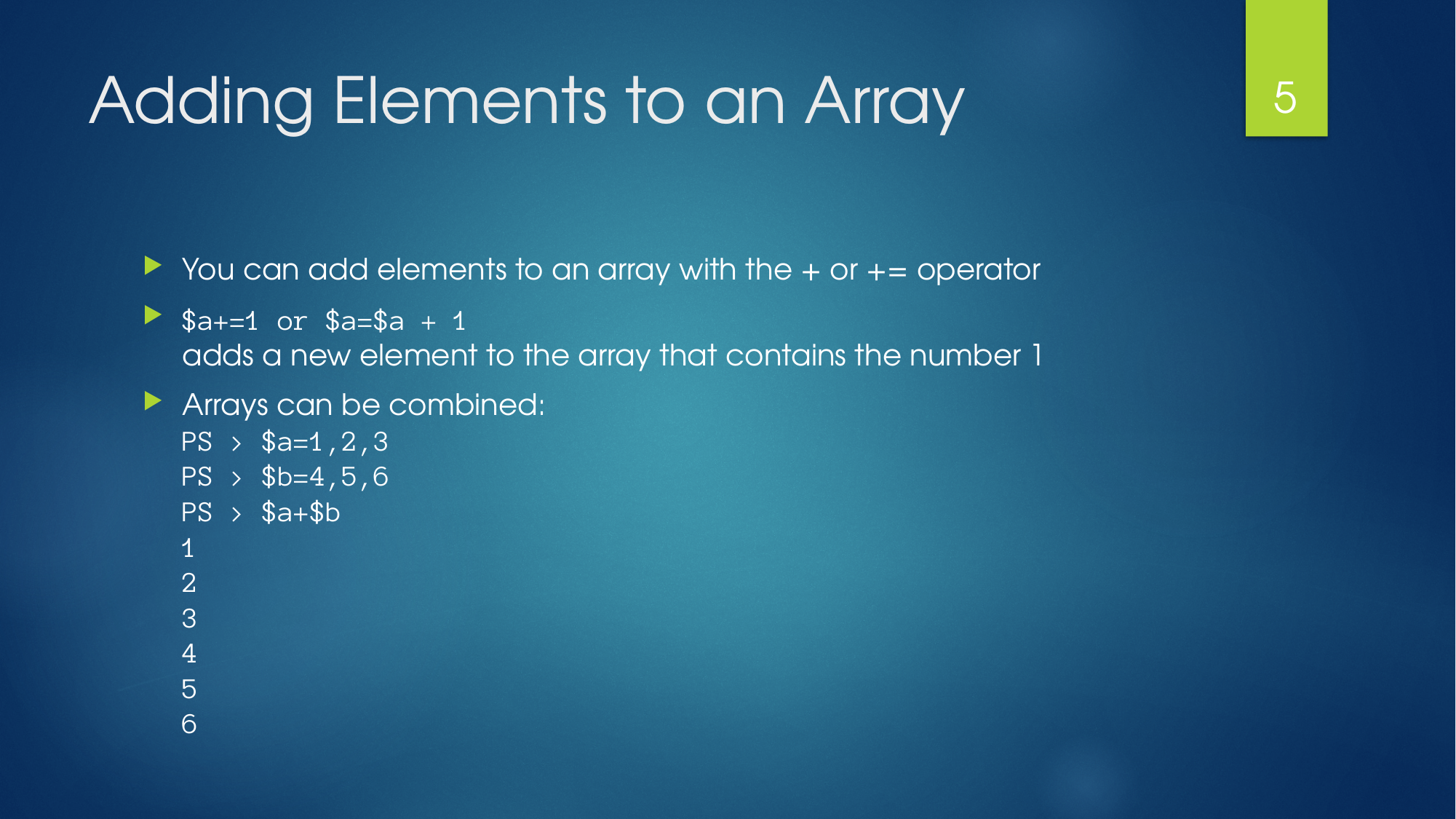

5
# Adding Elements to an Array
You can add elements to an array with the + or += operator
$a+=1 or $a=$a + 1
adds a new element to the array that contains the number 1
Arrays can be combined:
PS > $a=1,2,3
PS > $b=4,5,6
PS > $a+$b
1
2
3
4
5
6